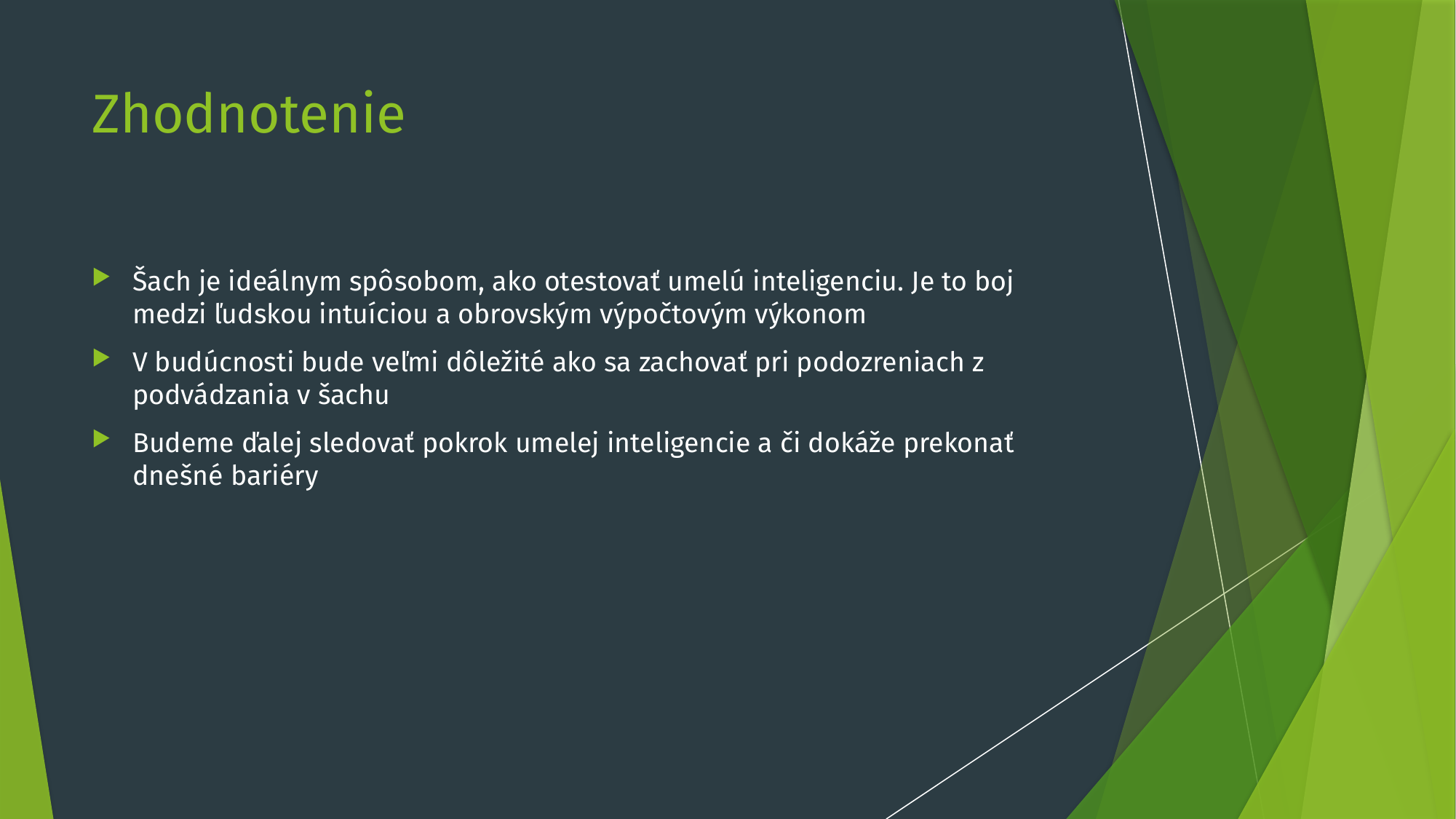

# Zhodnotenie
Šach je ideálnym spôsobom, ako otestovať umelú inteligenciu. Je to boj medzi ľudskou intuíciou a obrovským výpočtovým výkonom
V budúcnosti bude veľmi dôležité ako sa zachovať pri podozreniach z podvádzania v šachu
Budeme ďalej sledovať pokrok umelej inteligencie a či dokáže prekonať dnešné bariéry